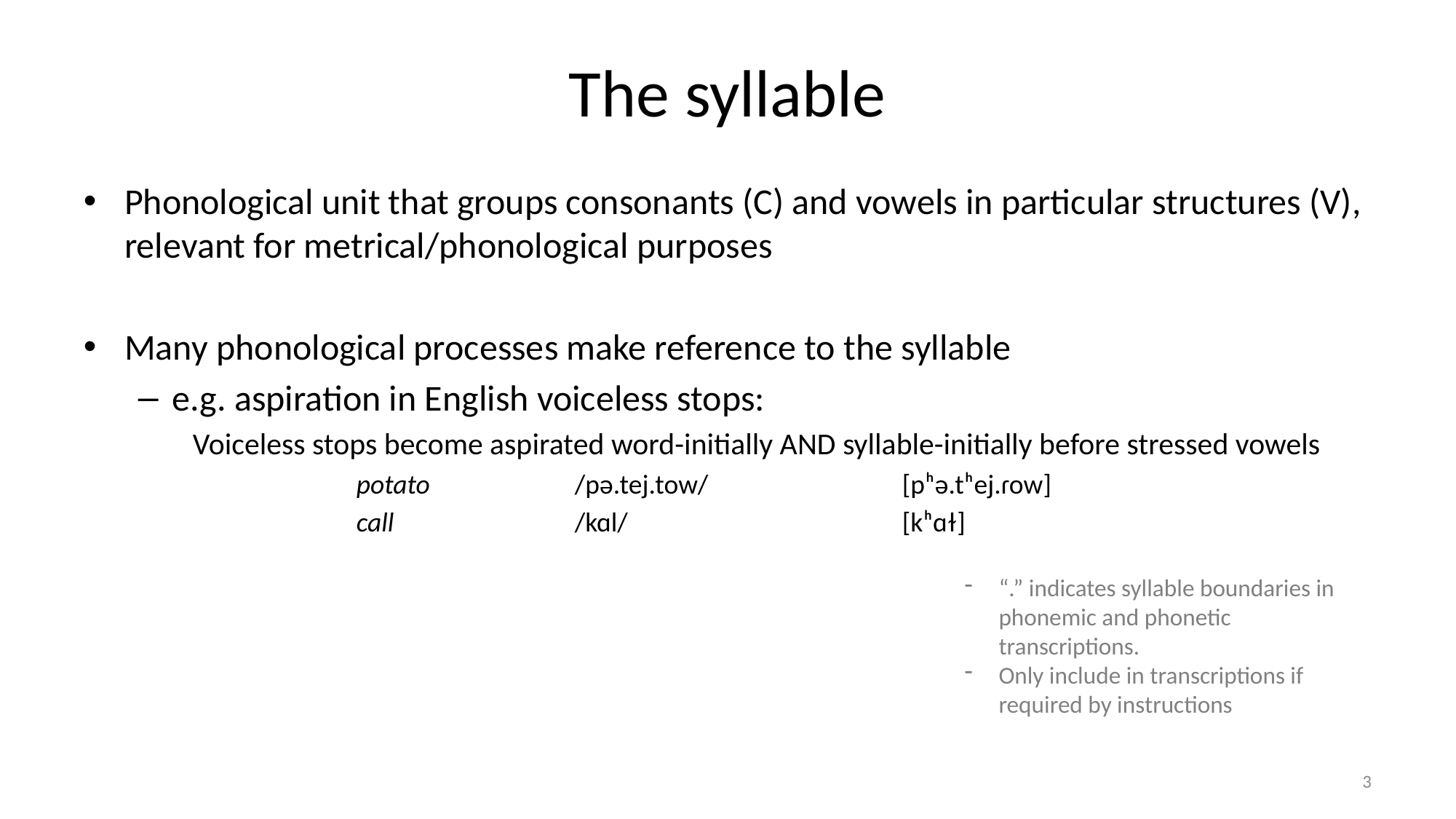

# The syllable
Phonological unit that groups consonants (C) and vowels in particular structures (V), relevant for metrical/phonological purposes

Many phonological processes make reference to the syllable
e.g. aspiration in English voiceless stops:
Voiceless stops become aspirated word-initially AND syllable-initially before stressed vowels
	potato 		/pə.tej.tow/ 		[pʰə.tʰej.ɾow]
	call   		/kɑl/   			[kʰɑɫ]
“.” indicates syllable boundaries in phonemic and phonetic transcriptions.
Only include in transcriptions if required by instructions
3